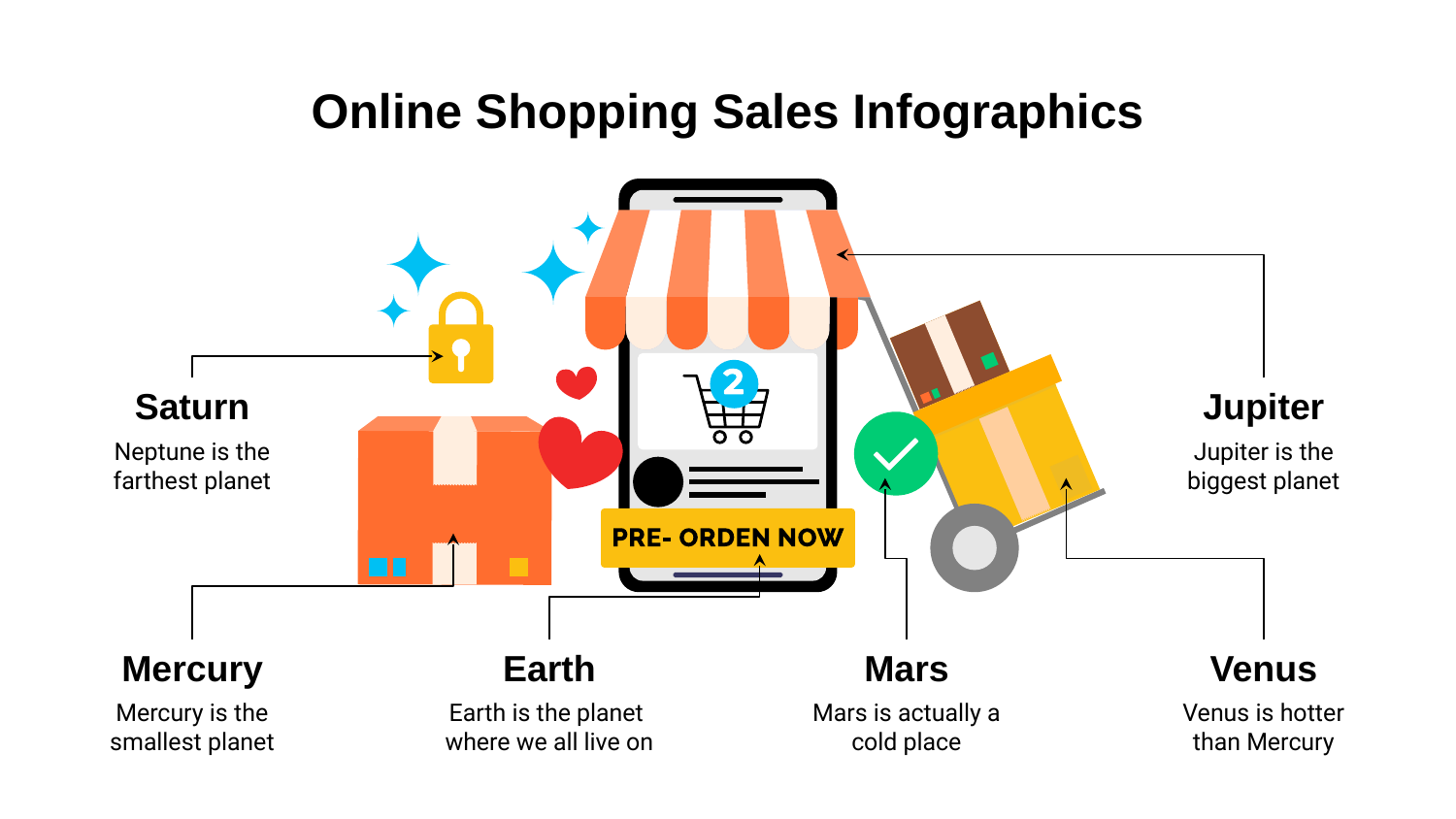

# Online Shopping Sales Infographics

Saturn
Neptune is the farthest planet
Jupiter
Jupiter is the biggest planet

Mercury
Mercury is the smallest planet
Mars
Mars is actually a cold place
Venus
Venus is hotter than Mercury
Earth
Earth is the planet  where we all live on